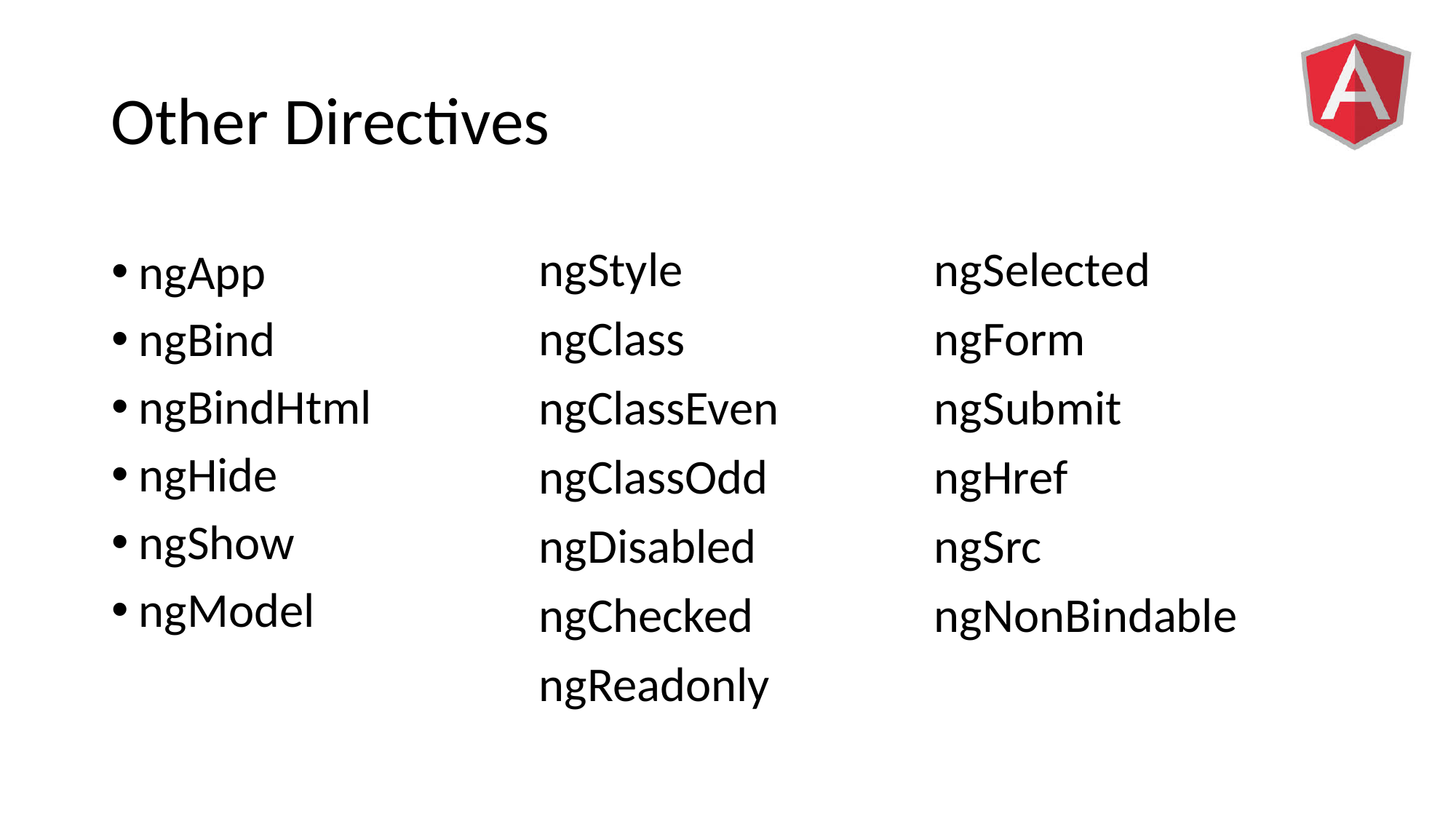

# Other Directives
ngStyle
ngClass
ngClassEven
ngClassOdd
ngDisabled
ngChecked
ngReadonly
ngSelected
ngForm
ngSubmit
ngHref
ngSrc
ngNonBindable
ngApp
ngBind
ngBindHtml
ngHide
ngShow
ngModel